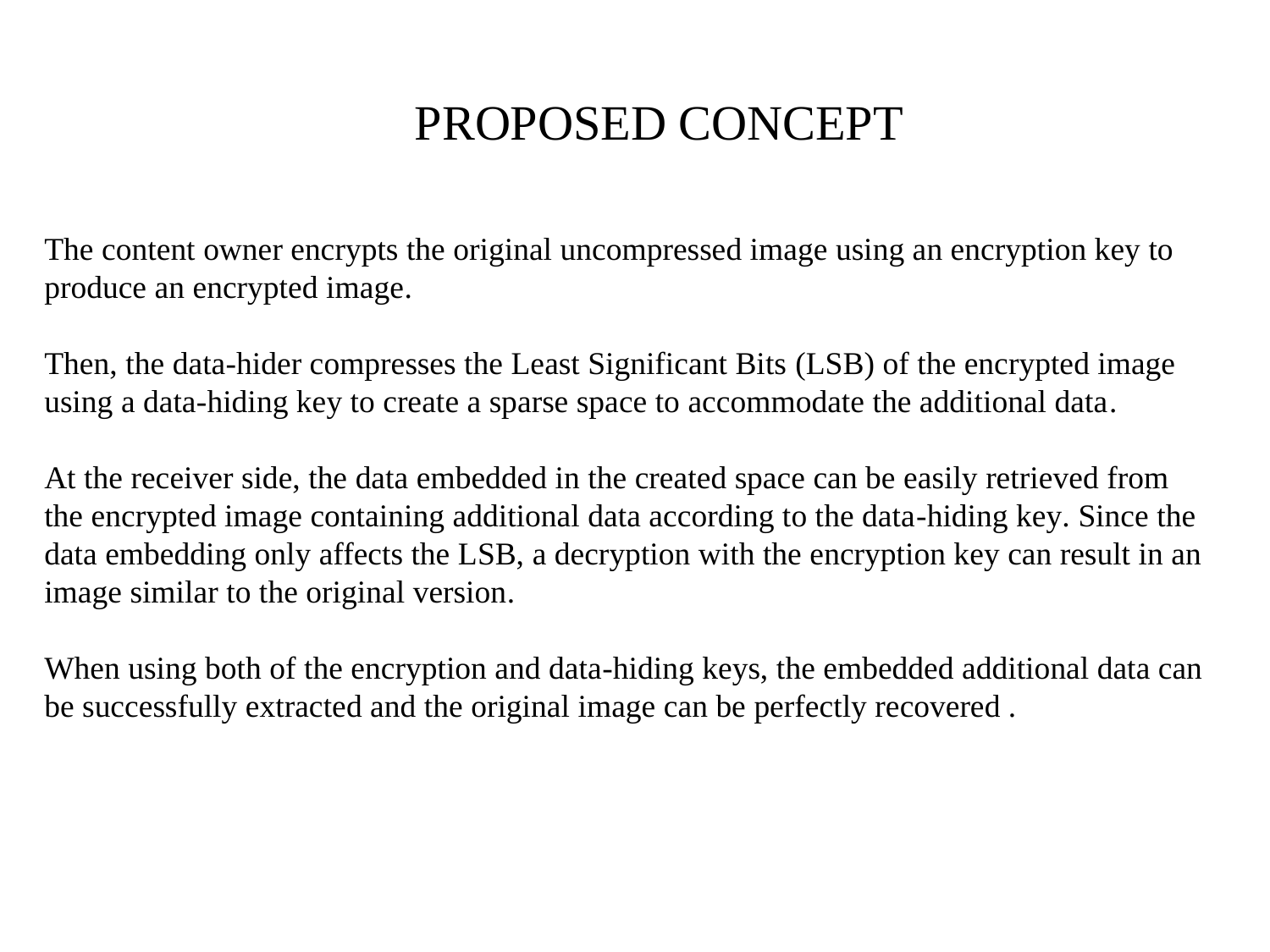

PROPOSED CONCEPT
The content owner encrypts the original uncompressed image using an encryption key to produce an encrypted image.

Then, the data-hider compresses the Least Significant Bits (LSB) of the encrypted image using a data-hiding key to create a sparse space to accommodate the additional data.

At the receiver side, the data embedded in the created space can be easily retrieved from the encrypted image containing additional data according to the data-hiding key. Since the data embedding only affects the LSB, a decryption with the encryption key can result in an image similar to the original version.

When using both of the encryption and data-hiding keys, the embedded additional data can be successfully extracted and the original image can be perfectly recovered .